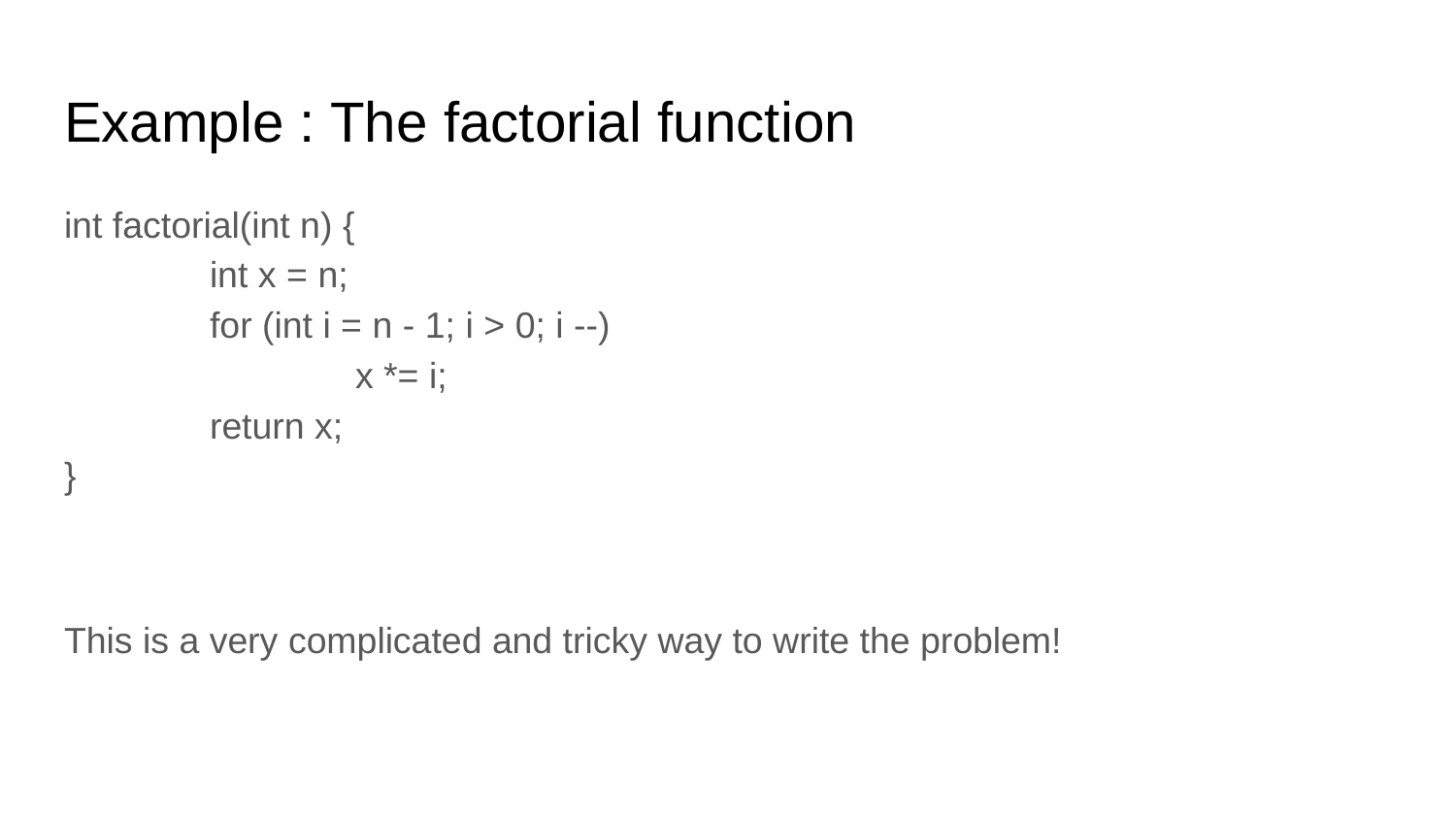

# Example : The factorial function
int factorial(int n) {
	int x = n;
	for (int i = n - 1; i > 0; i --)
		x *= i;
	return x;
}

This is a very complicated and tricky way to write the problem!